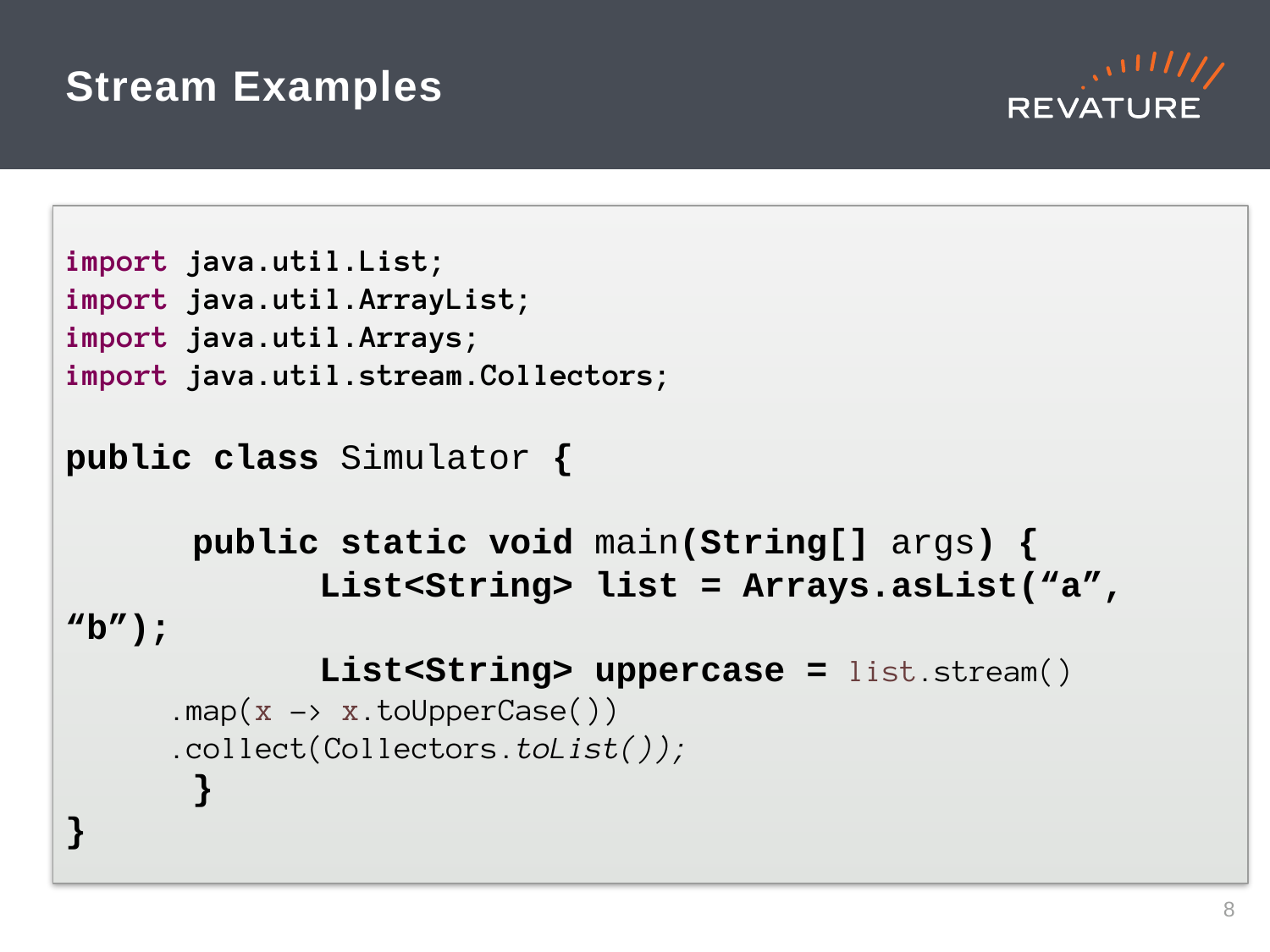

# Stream Examples

import java.util.List;
import java.util.ArrayList;
import java.util.Arrays;
import java.util.stream.Collectors;
public class Simulator {

	public static void main(String[] args) {
		List<String> list = Arrays.asList(“a”, “b”);
		List<String> uppercase = list.stream()
      .map(x -> x.toUpperCase())
      .collect(Collectors.toList());
	}
}
8